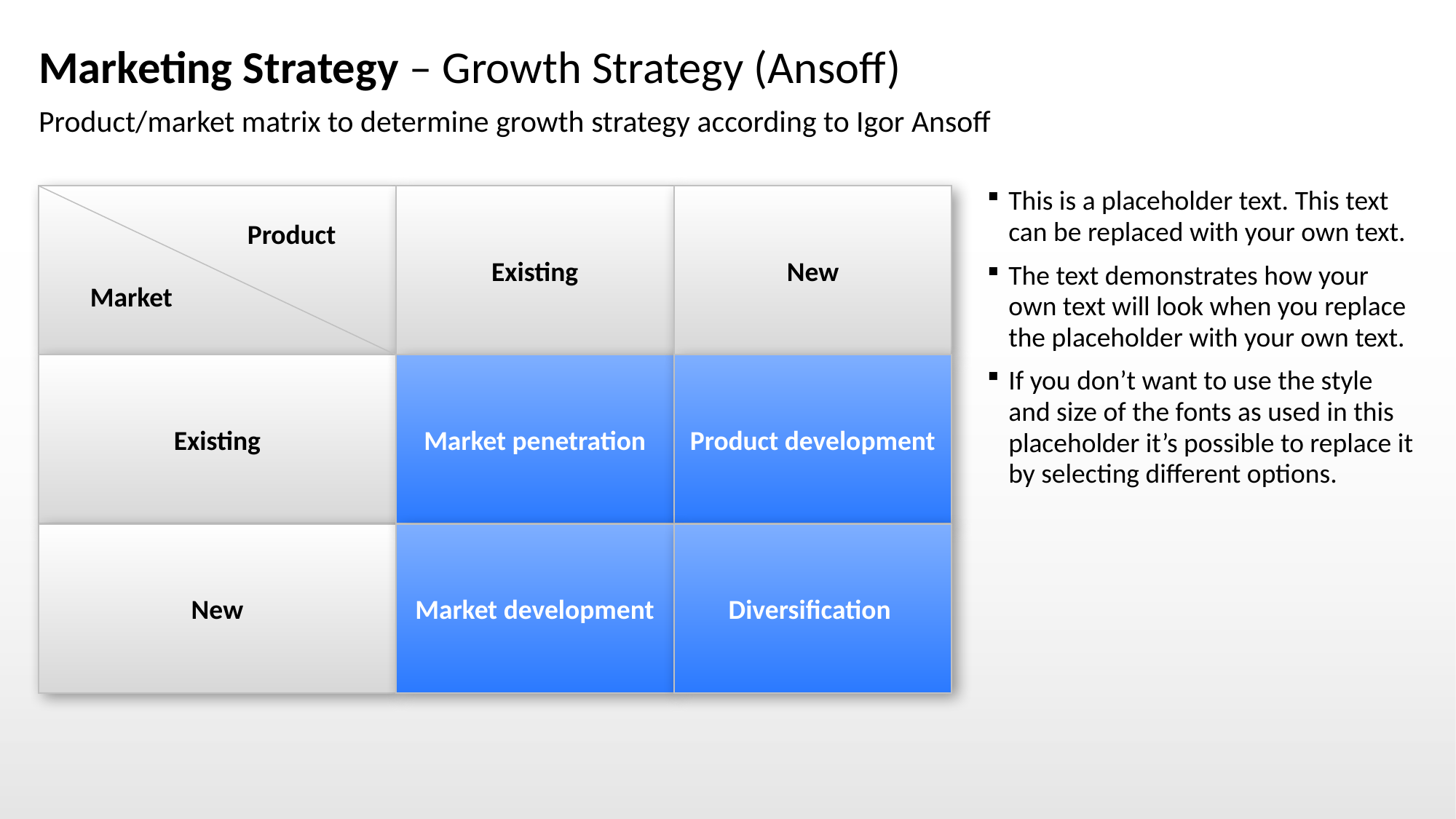

# Marketing Strategy – Growth Strategy (Ansoff)
Product/market matrix to determine growth strategy according to Igor Ansoff
This is a placeholder text. This text can be replaced with your own text.
The text demonstrates how your own text will look when you replace the placeholder with your own text.
If you don’t want to use the style and size of the fonts as used in this placeholder it’s possible to replace it by selecting different options.

Existing
New
Product
Market
Existing
Market penetration
Product development
New
Market development
Diversification